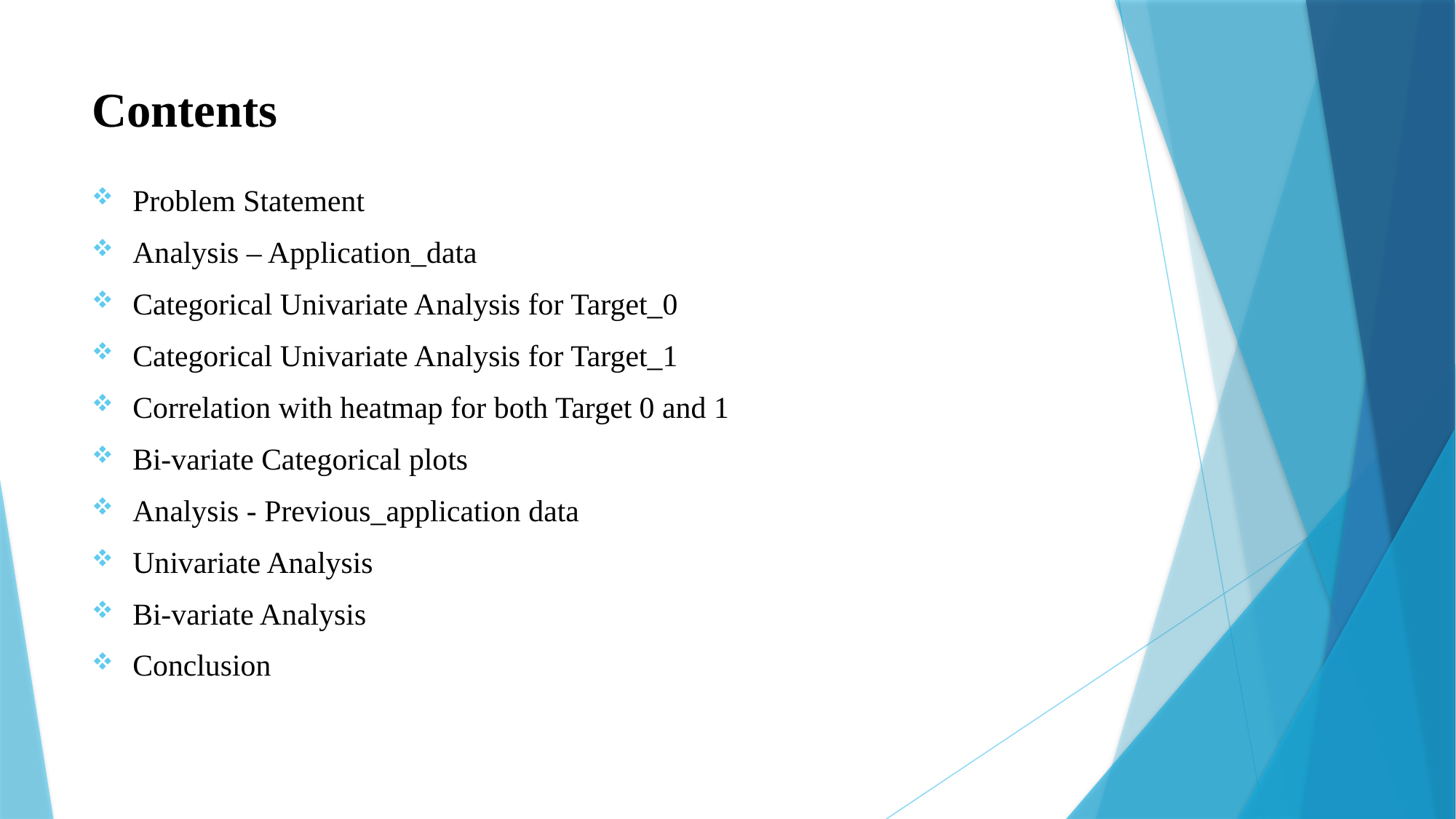

# Contents
Problem Statement
Analysis – Application_data
Categorical Univariate Analysis for Target_0
Categorical Univariate Analysis for Target_1
Correlation with heatmap for both Target 0 and 1
Bi-variate Categorical plots
Analysis - Previous_application data
Univariate Analysis
Bi-variate Analysis
Conclusion